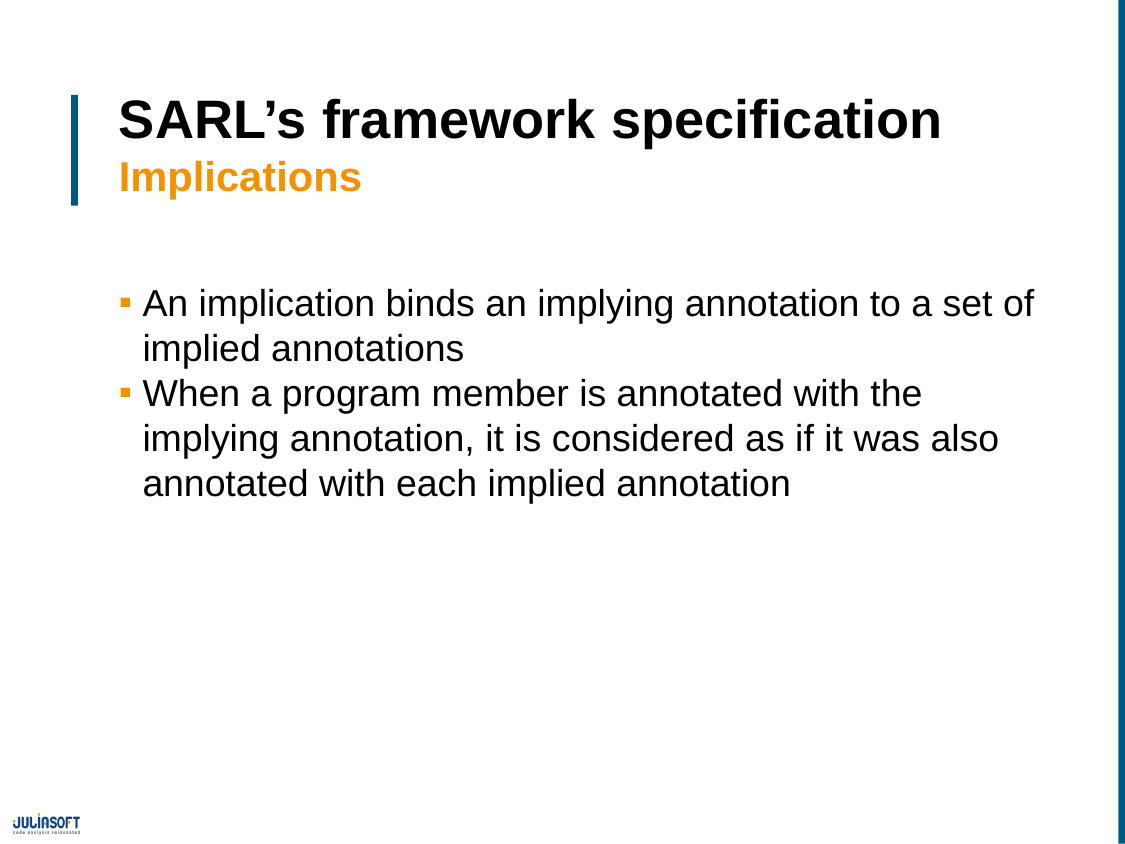

# SARL’s framework specification Implications
An implication binds an implying annotation to a set of implied annotations
When a program member is annotated with the implying annotation, it is considered as if it was also annotated with each implied annotation